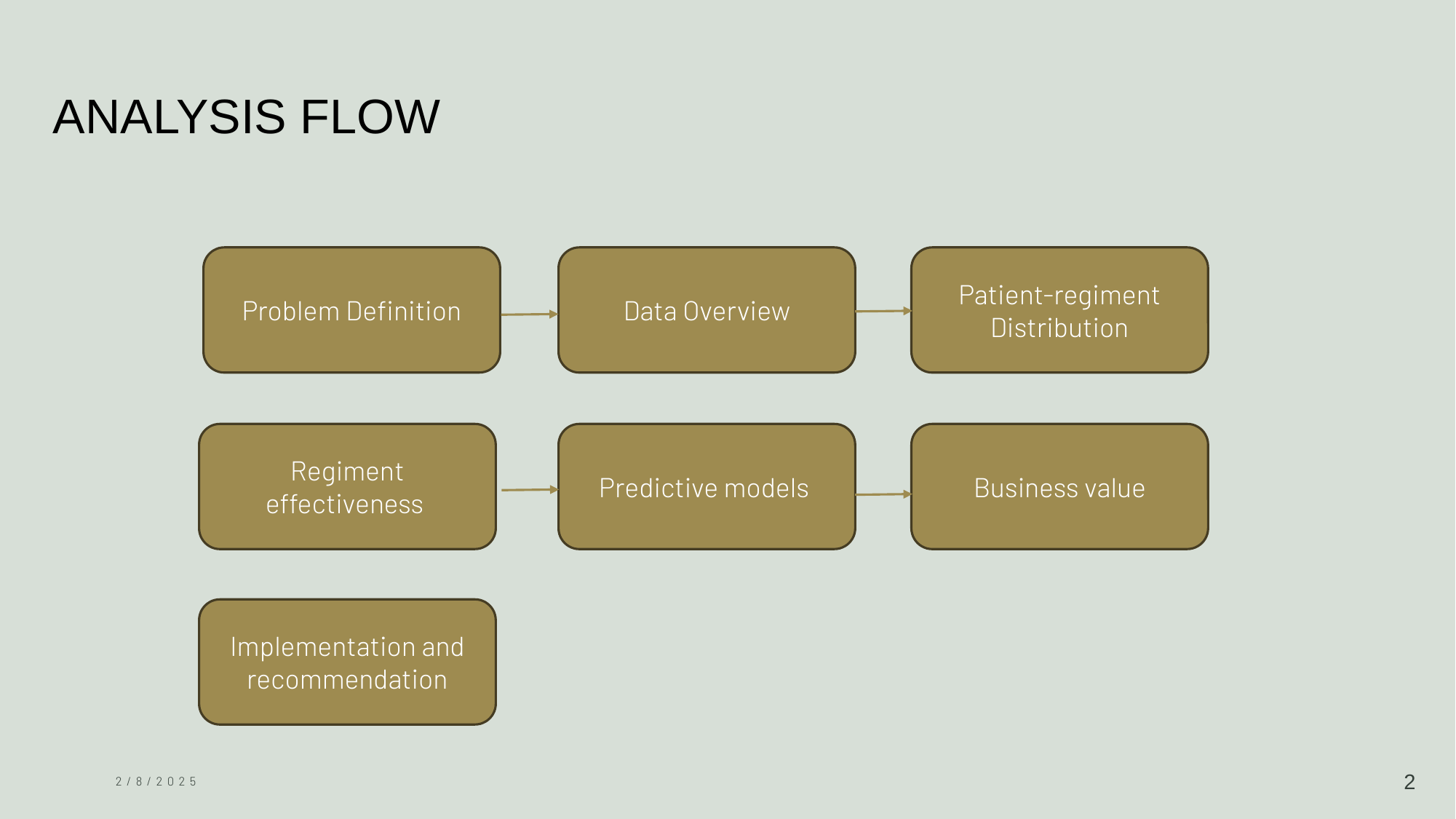

ANALYSIS FLOW
Data Overview
Problem Definition
Patient-regiment Distribution
Regiment effectiveness
Business value
Predictive models
Implementation and recommendation
2/8/2025

2